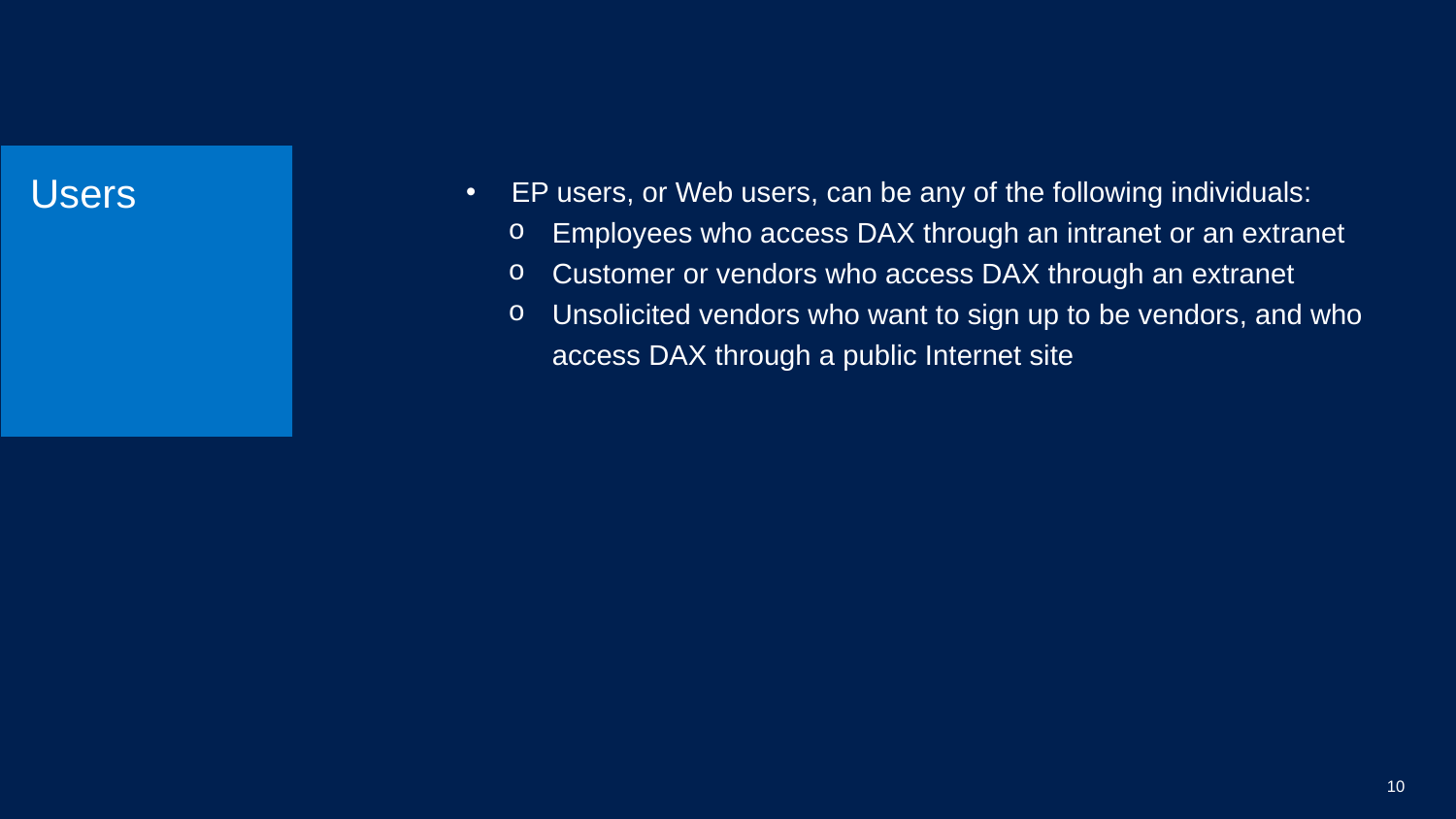

# Users
EP users, or Web users, can be any of the following individuals:
Employees who access DAX through an intranet or an extranet
Customer or vendors who access DAX through an extranet
Unsolicited vendors who want to sign up to be vendors, and who access DAX through a public Internet site
10